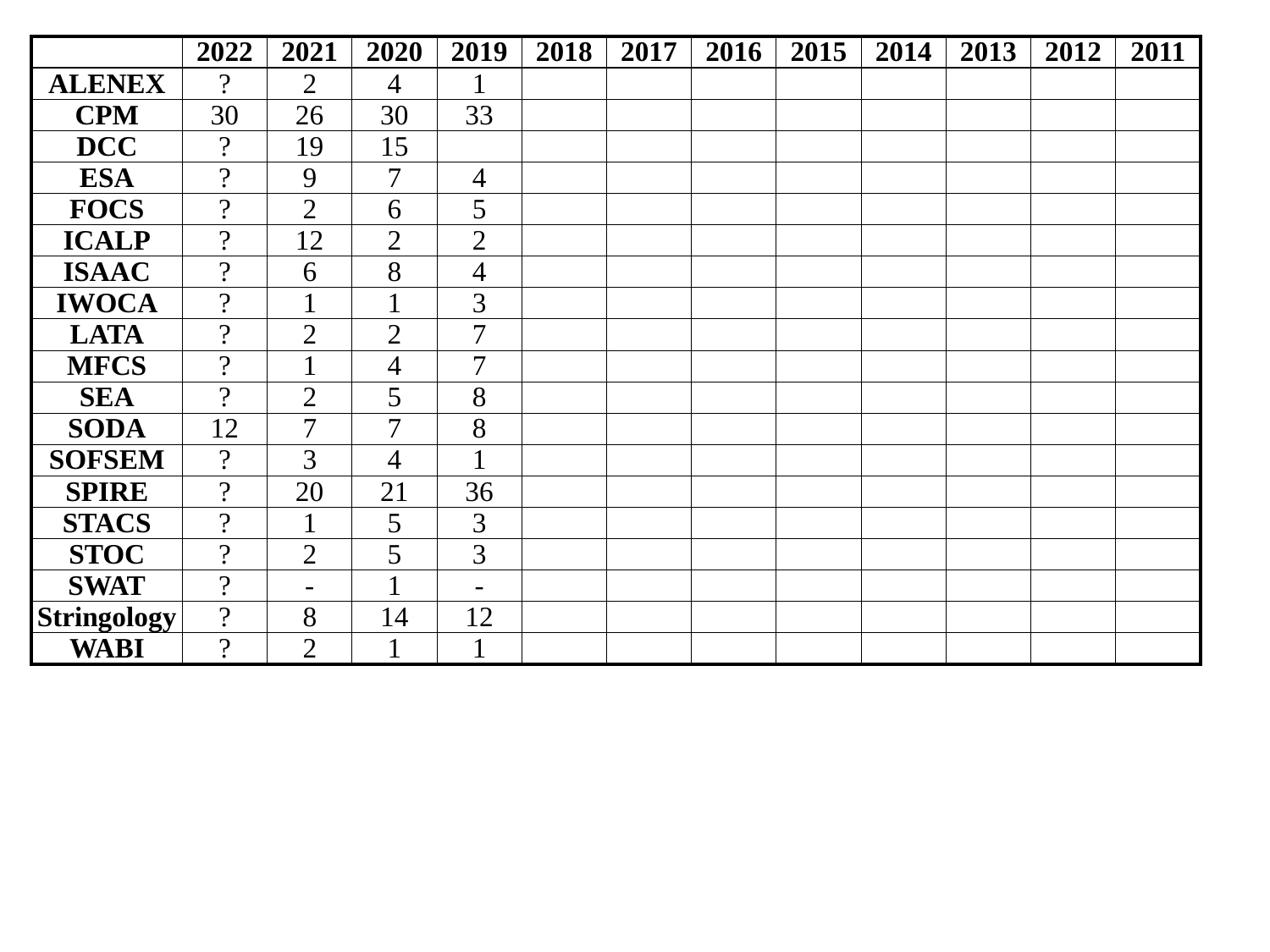

|  | 2022 | 2021 | 2020 | 2019 | 2018 | 2017 | 2016 | 2015 | 2014 | 2013 | 2012 | 2011 |
| --- | --- | --- | --- | --- | --- | --- | --- | --- | --- | --- | --- | --- |
| ALENEX | ? | 2 | 4 | 1 |  |  |  |  |  |  |  |  |
| CPM | 30 | 26 | 30 | 33 |  |  |  |  |  |  |  |  |
| DCC | ? | 19 | 15 |  |  |  |  |  |  |  |  |  |
| ESA | ? | 9 | 7 | 4 |  |  |  |  |  |  |  |  |
| FOCS | ? | 2 | 6 | 5 |  |  |  |  |  |  |  |  |
| ICALP | ? | 12 | 2 | 2 |  |  |  |  |  |  |  |  |
| ISAAC | ? | 6 | 8 | 4 |  |  |  |  |  |  |  |  |
| IWOCA | ? | 1 | 1 | 3 |  |  |  |  |  |  |  |  |
| LATA | ? | 2 | 2 | 7 |  |  |  |  |  |  |  |  |
| MFCS | ? | 1 | 4 | 7 |  |  |  |  |  |  |  |  |
| SEA | ? | 2 | 5 | 8 |  |  |  |  |  |  |  |  |
| SODA | 12 | 7 | 7 | 8 |  |  |  |  |  |  |  |  |
| SOFSEM | ? | 3 | 4 | 1 |  |  |  |  |  |  |  |  |
| SPIRE | ? | 20 | 21 | 36 |  |  |  |  |  |  |  |  |
| STACS | ? | 1 | 5 | 3 |  |  |  |  |  |  |  |  |
| STOC | ? | 2 | 5 | 3 |  |  |  |  |  |  |  |  |
| SWAT | ? | - | 1 | - |  |  |  |  |  |  |  |  |
| Stringology | ? | 8 | 14 | 12 |  |  |  |  |  |  |  |  |
| WABI | ? | 2 | 1 | 1 |  |  |  |  |  |  |  |  |